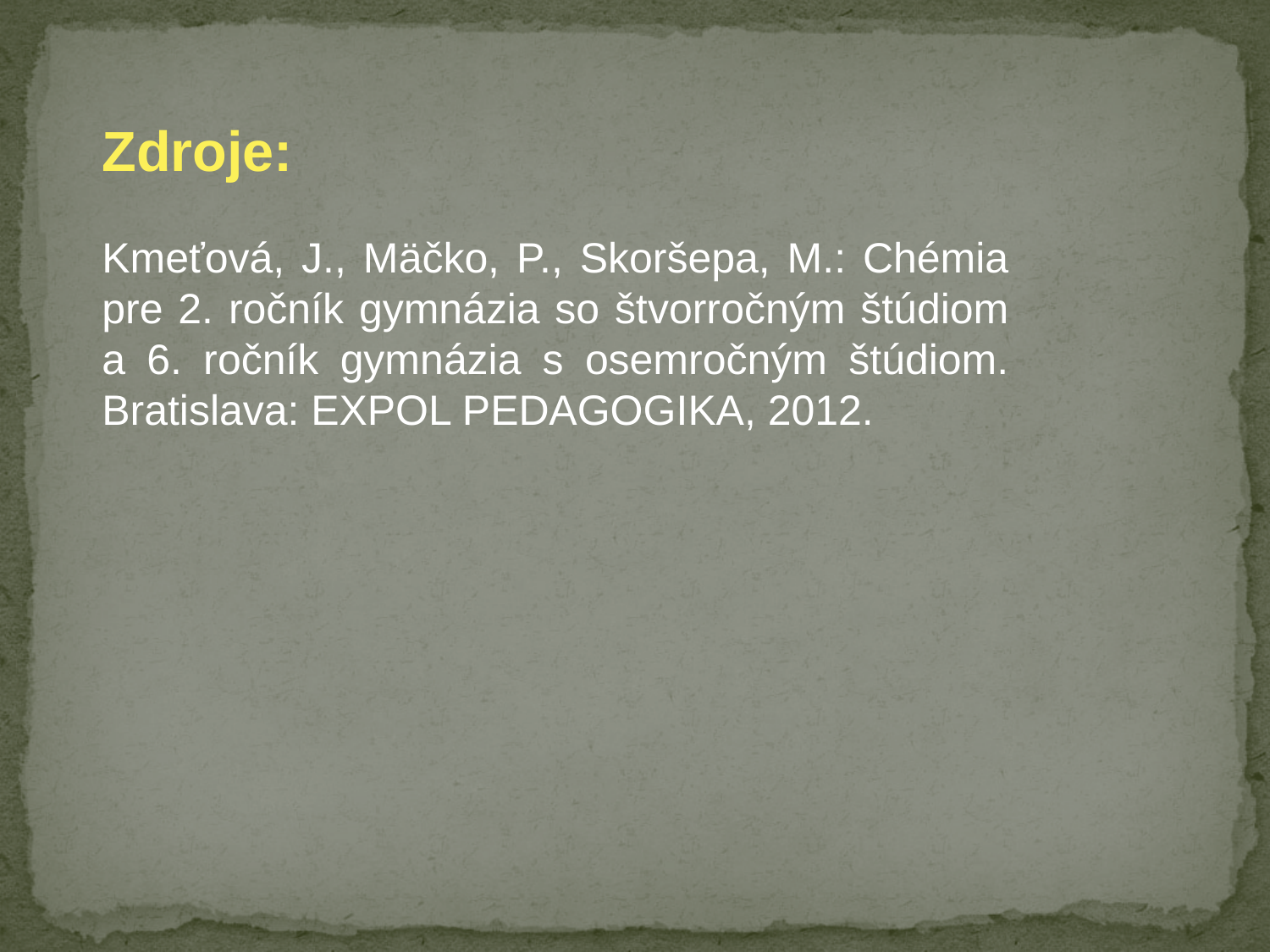

Zdroje:
Kmeťová, J., Mäčko, P., Skoršepa, M.: Chémia pre 2. ročník gymnázia so štvorročným štúdiom a 6. ročník gymnázia s osemročným štúdiom. Bratislava: EXPOL PEDAGOGIKA, 2012.